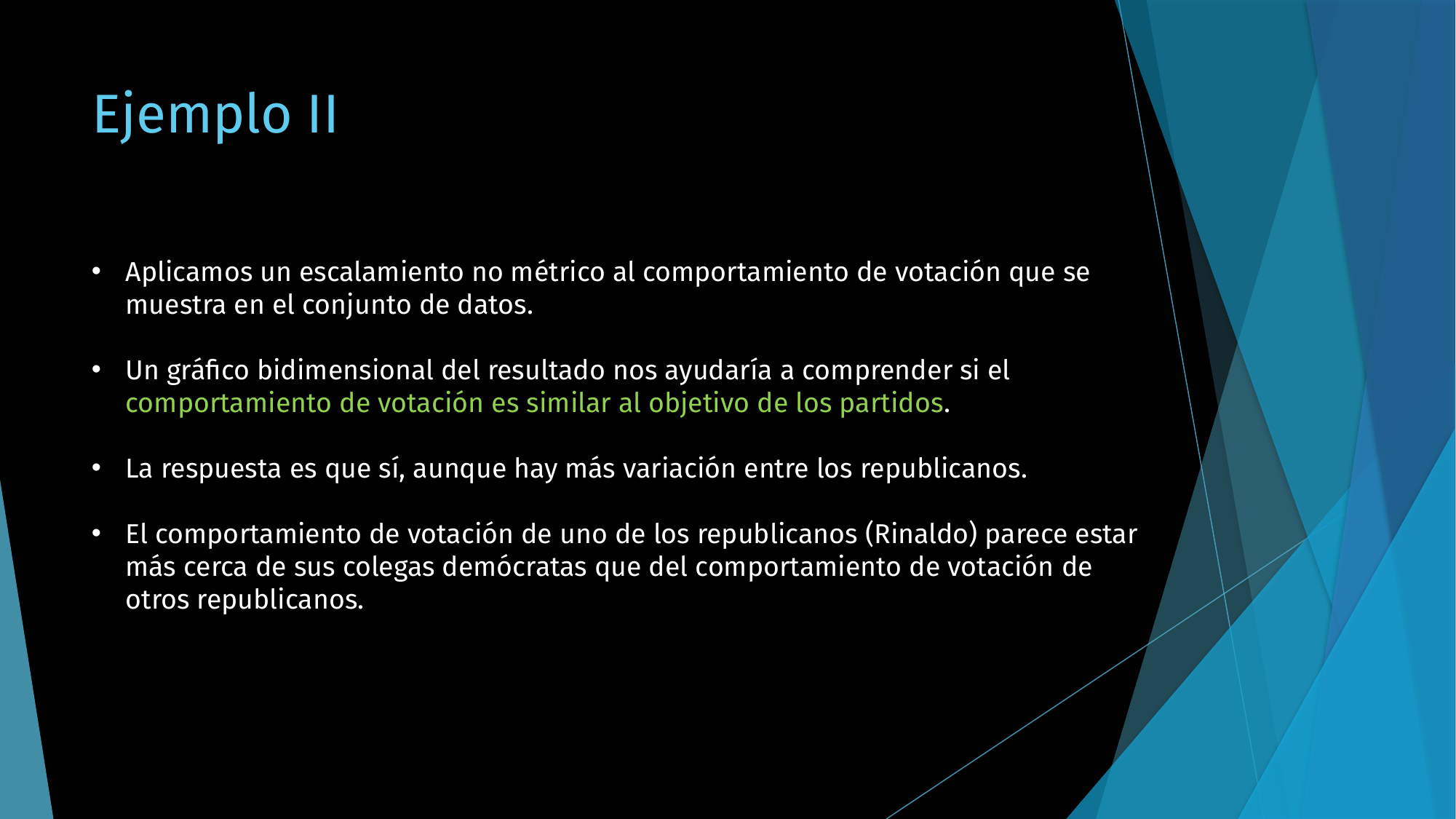

# Ejemplo II
Aplicamos un escalamiento no métrico al comportamiento de votación que se muestra en el conjunto de datos.

Un gráfico bidimensional del resultado nos ayudaría a comprender si el comportamiento de votación es similar al objetivo de los partidos.

La respuesta es que sí, aunque hay más variación entre los republicanos.

El comportamiento de votación de uno de los republicanos (Rinaldo) parece estar más cerca de sus colegas demócratas que del comportamiento de votación de otros republicanos.